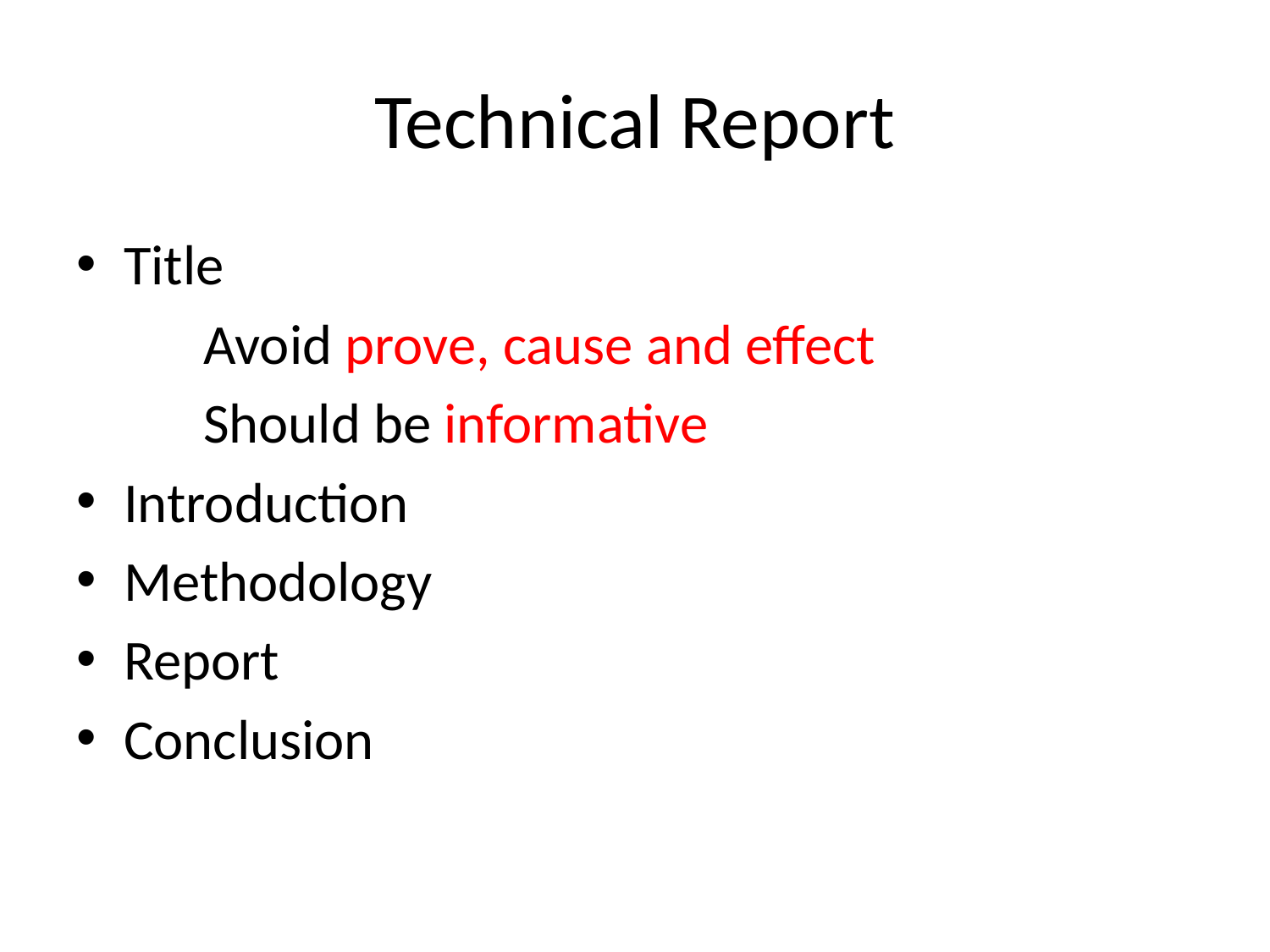

# Technical Report
Title
	Avoid prove, cause and effect
	Should be informative
Introduction
Methodology
Report
Conclusion